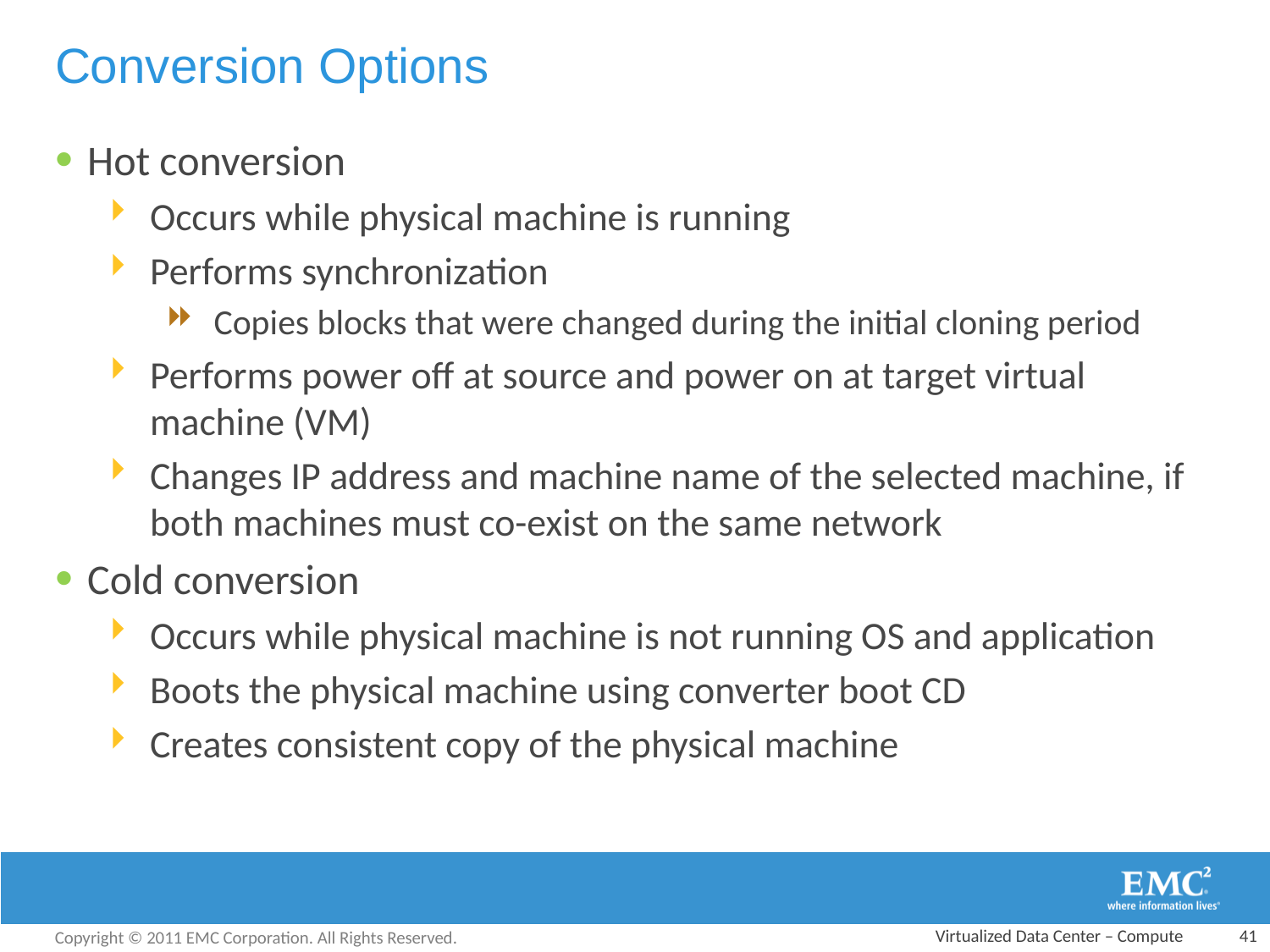

# Conversion Options
Hot conversion
Occurs while physical machine is running
Performs synchronization
Copies blocks that were changed during the initial cloning period
Performs power off at source and power on at target virtual machine (VM)
Changes IP address and machine name of the selected machine, if both machines must co-exist on the same network
Cold conversion
Occurs while physical machine is not running OS and application
Boots the physical machine using converter boot CD
Creates consistent copy of the physical machine
Virtualized Data Center – Compute
41